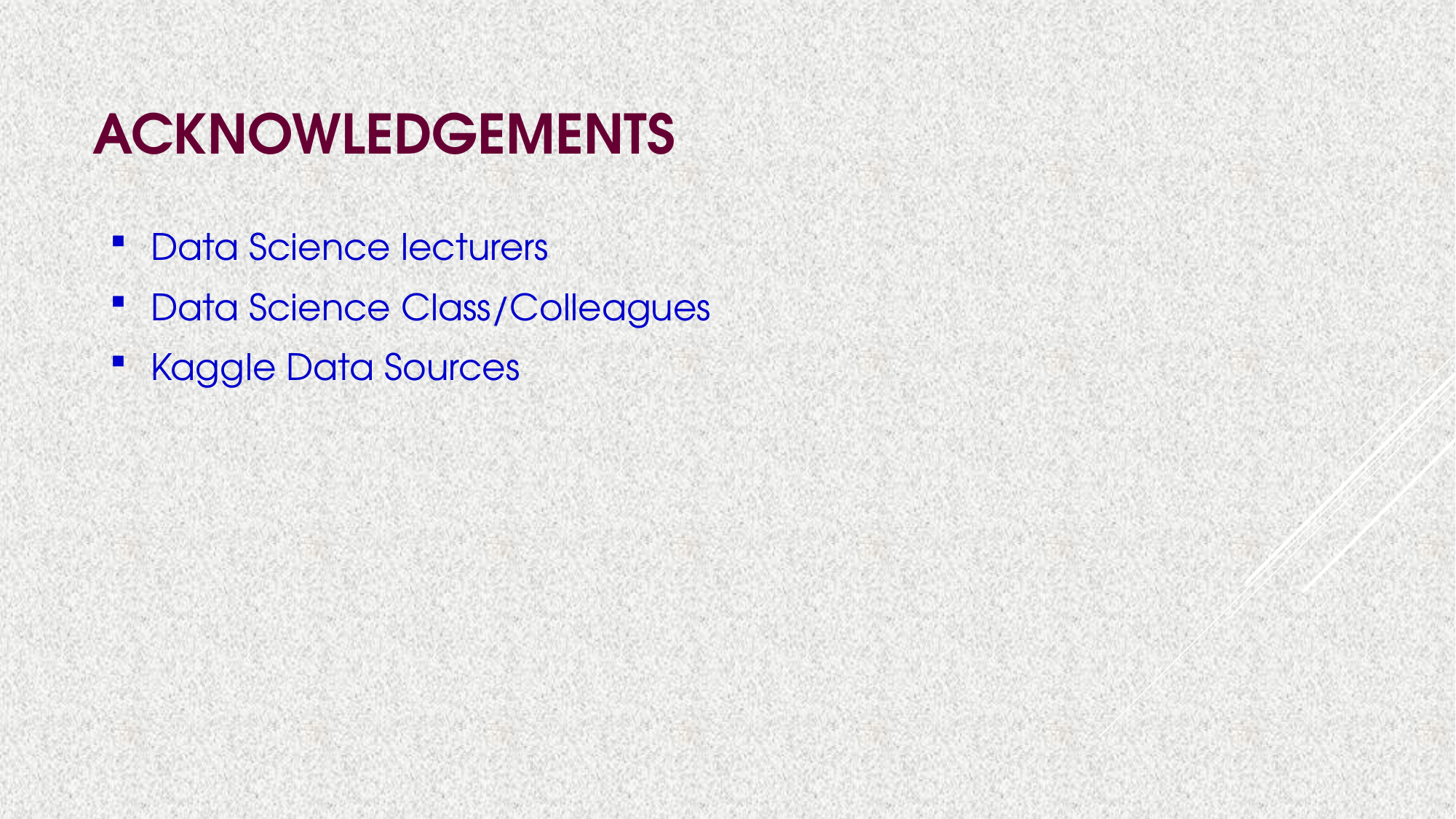

# Acknowledgements
Data Science lecturers
Data Science Class/Colleagues
Kaggle Data Sources